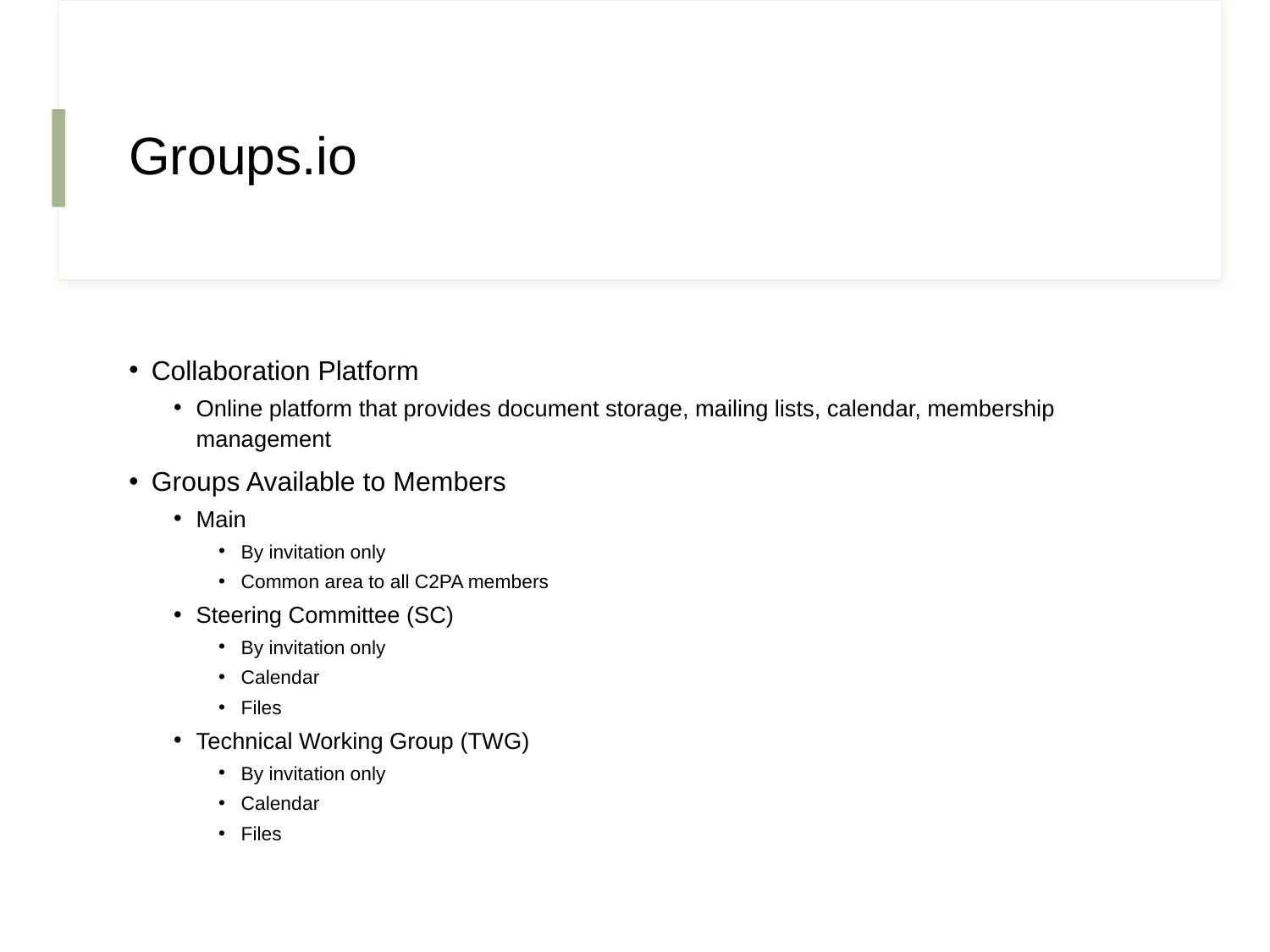

# Groups.io
Collaboration Platform
Online platform that provides document storage, mailing lists, calendar, membership management
Groups Available to Members
Main
By invitation only
Common area to all C2PA members
Steering Committee (SC)
By invitation only
Calendar
Files
Technical Working Group (TWG)
By invitation only
Calendar
Files